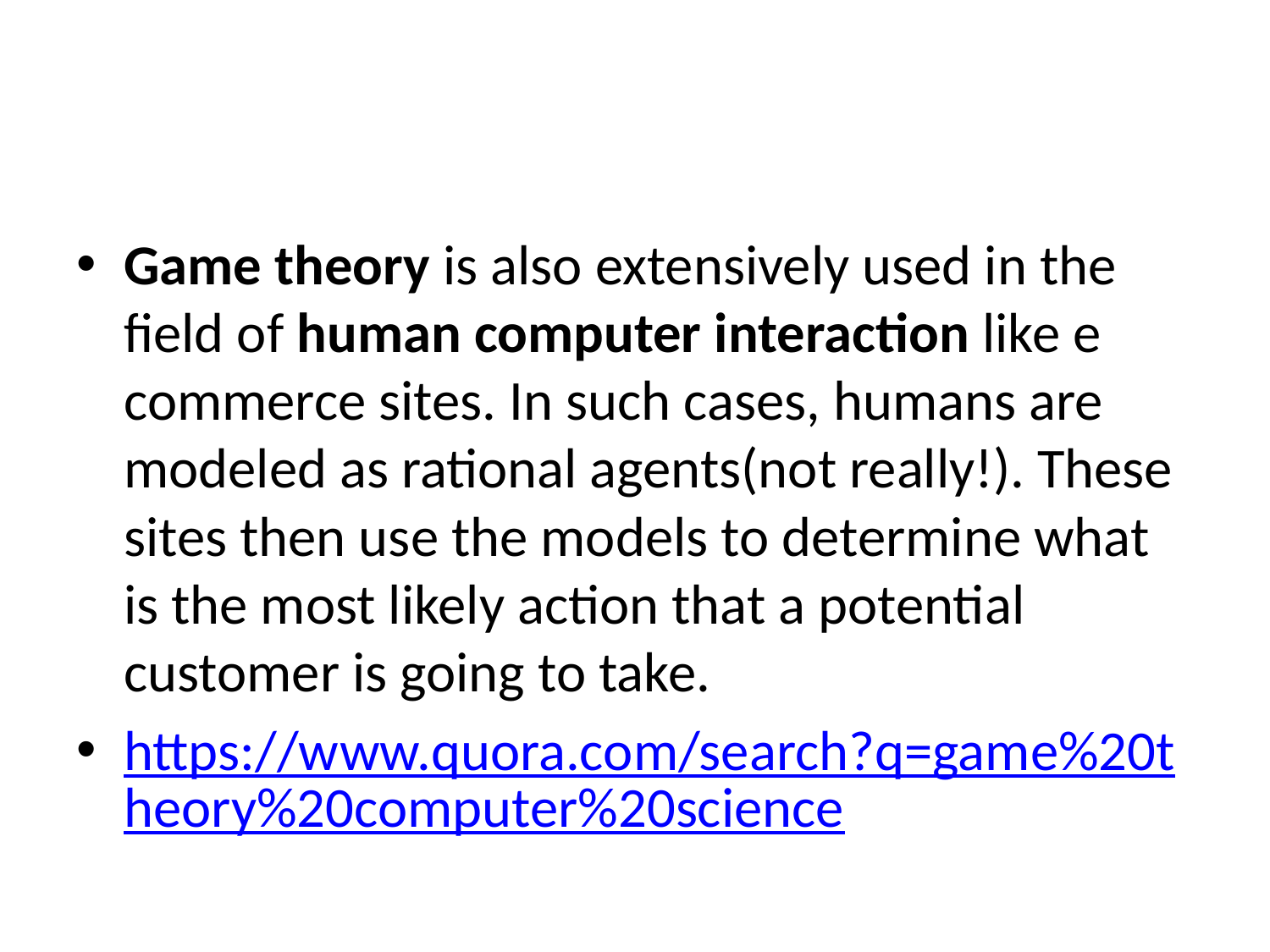

#
Game theory is also extensively used in the field of human computer interaction like e commerce sites. In such cases, humans are modeled as rational agents(not really!). These sites then use the models to determine what is the most likely action that a potential customer is going to take.
https://www.quora.com/search?q=game%20theory%20computer%20science